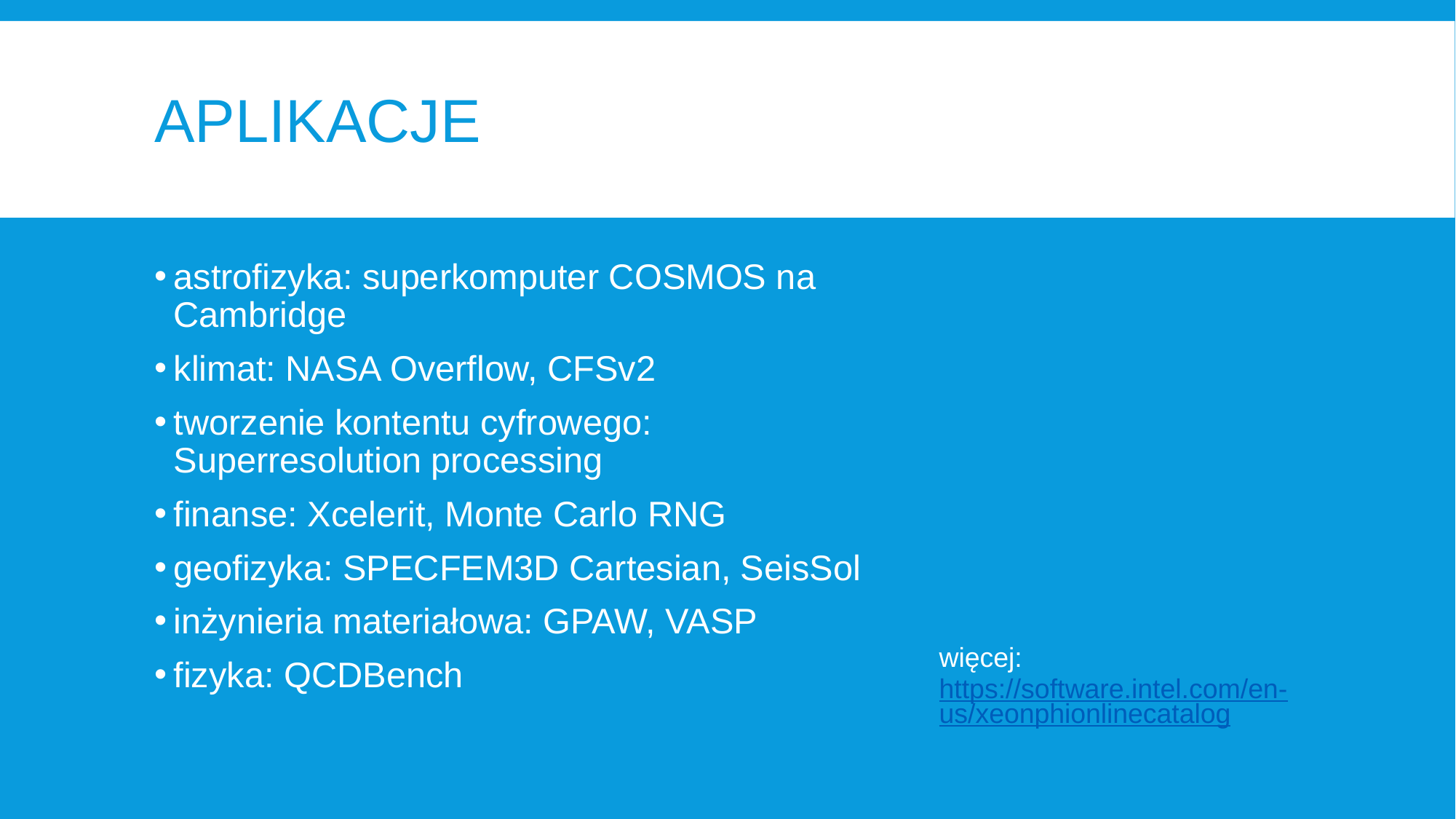

# Aplikacje
astrofizyka: superkomputer COSMOS na Cambridge
klimat: NASA Overflow, CFSv2
tworzenie kontentu cyfrowego: Superresolution processing
finanse: Xcelerit, Monte Carlo RNG
geofizyka: SPECFEM3D Cartesian, SeisSol
inżynieria materiałowa: GPAW, VASP
fizyka: QCDBench

więcej: https://software.intel.com/en-us/xeonphionlinecatalog